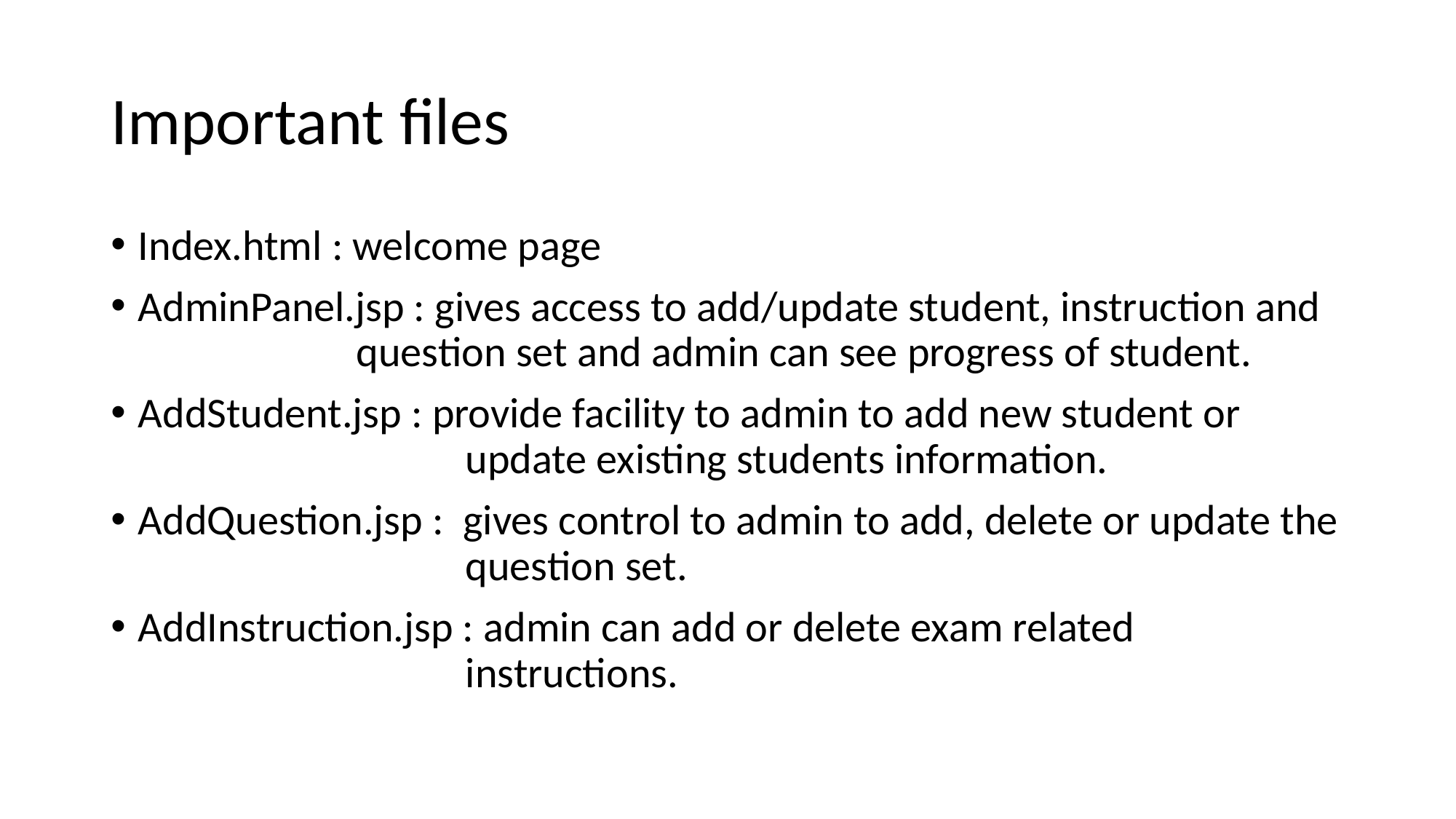

# Important files
Index.html : welcome page
AdminPanel.jsp : gives access to add/update student, instruction and 			question set and admin can see progress of student.
AddStudent.jsp : provide facility to admin to add new student or 				update existing students information.
AddQuestion.jsp :  gives control to admin to add, delete or update the 			question set.
AddInstruction.jsp : admin can add or delete exam related 					instructions.